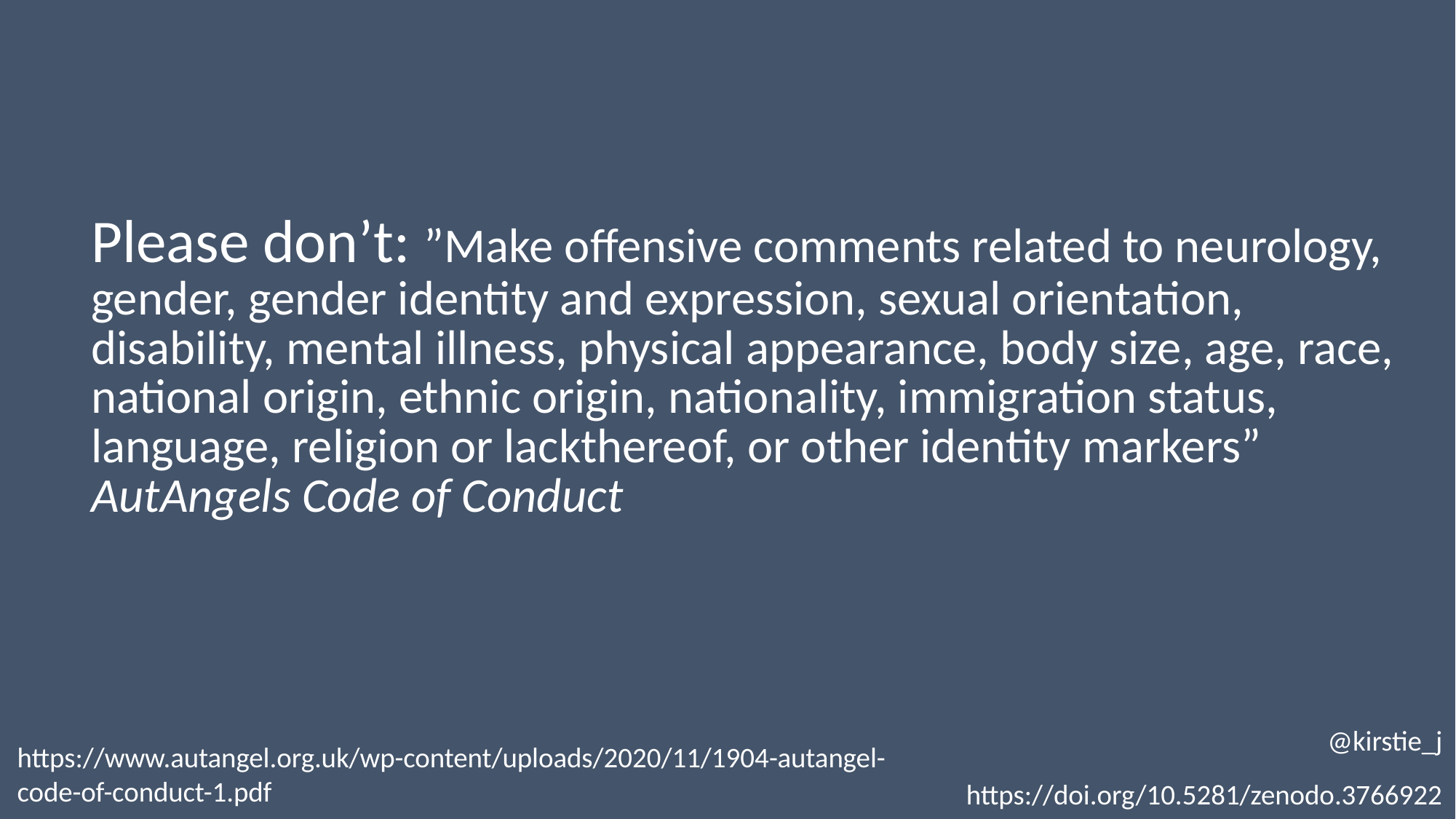

Please don’t: ”Make offensive comments related to neurology, gender, gender identity and expression, sexual orientation, disability, mental illness, physical appearance, body size, age, race, national origin, ethnic origin, nationality, immigration status, language, religion or lackthereof, or other identity markers”
AutAngels Code of Conduct
@kirstie_j
https://doi.org/10.5281/zenodo.3766922
https://www.autangel.org.uk/wp-content/uploads/2020/11/1904-autangel-code-of-conduct-1.pdf